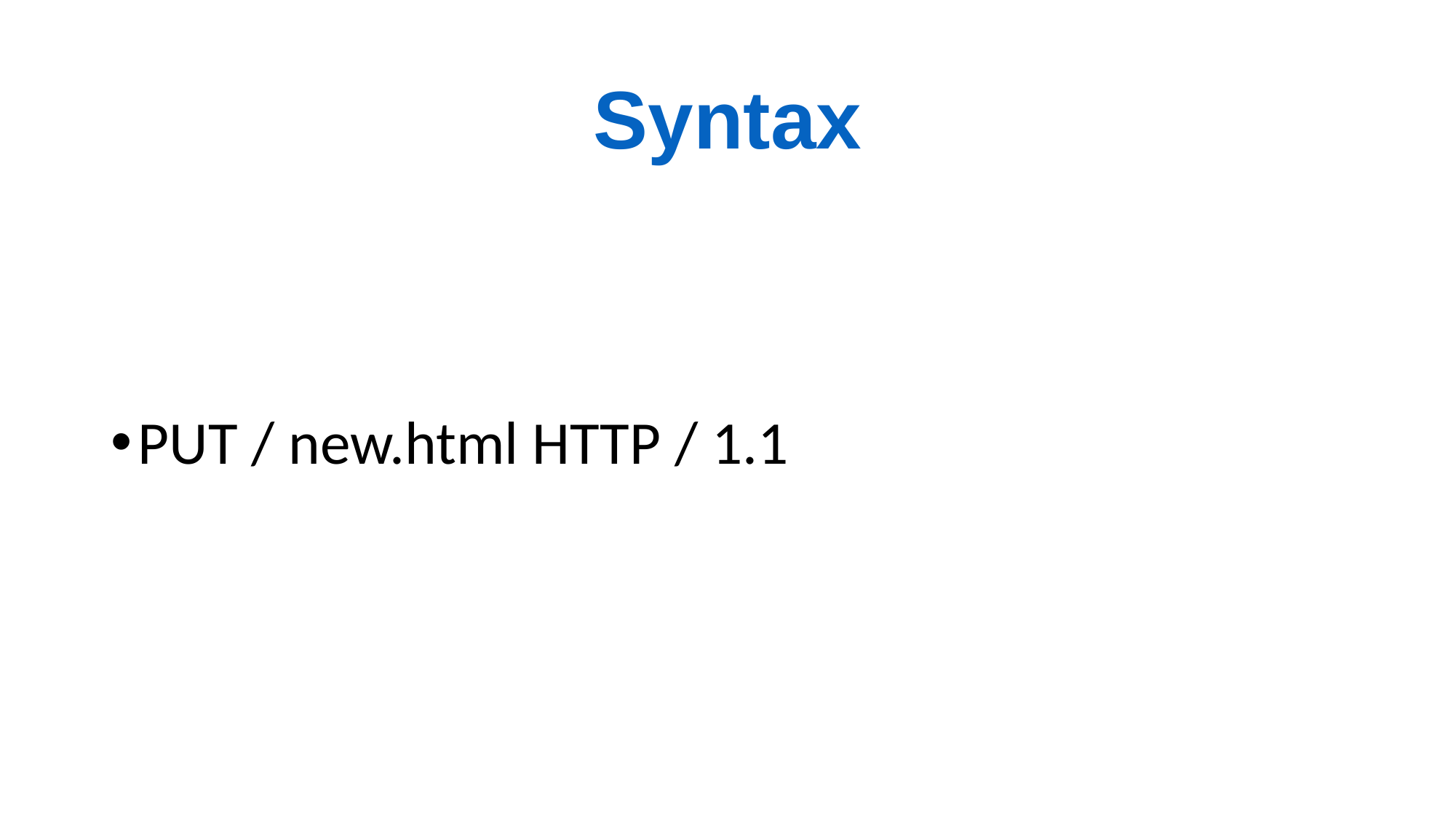

# Syntax

PUT / new.html HTTP / 1.1